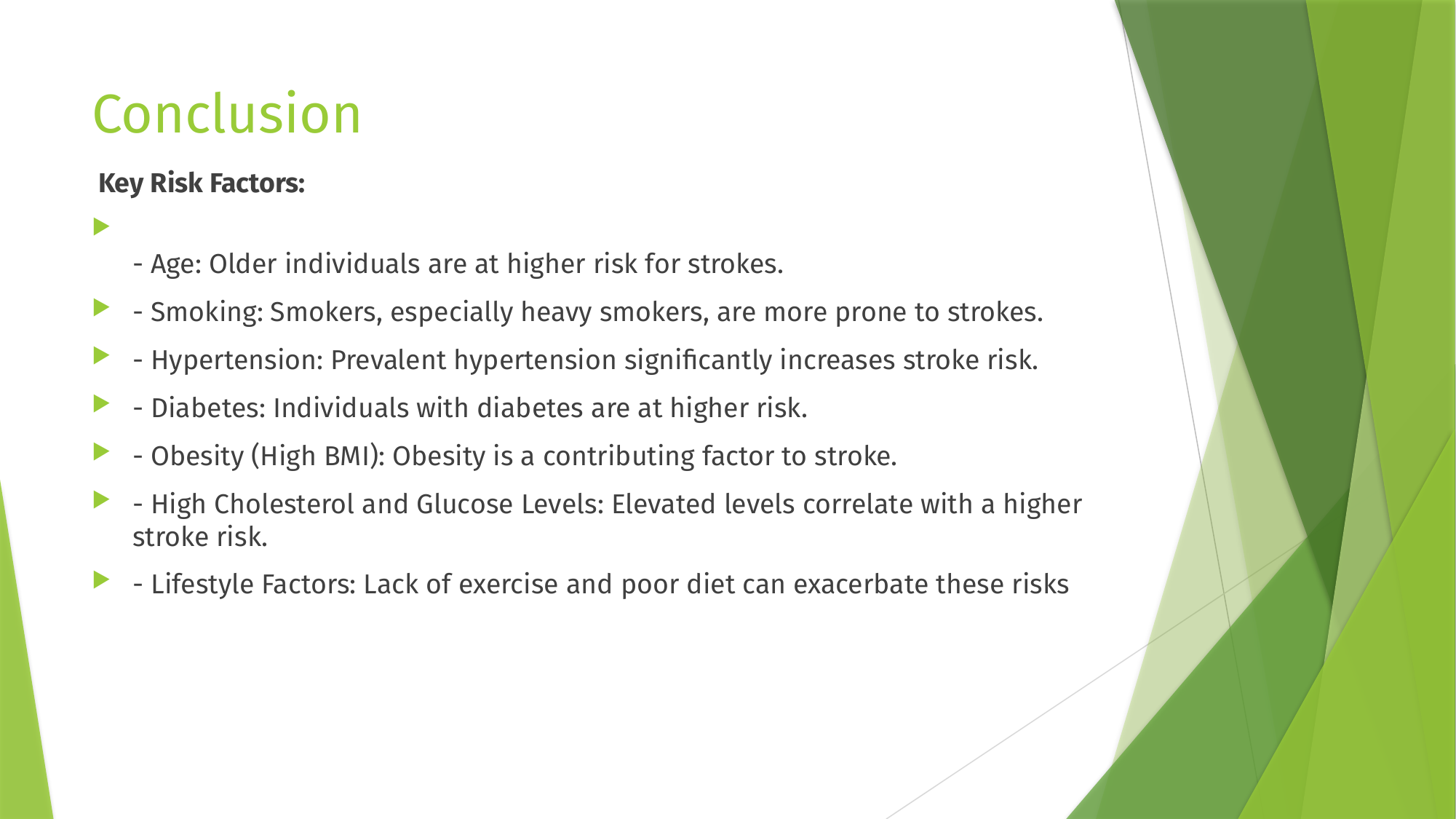

# Conclusion
 Key Risk Factors:
- Age: Older individuals are at higher risk for strokes.
- Smoking: Smokers, especially heavy smokers, are more prone to strokes.
- Hypertension: Prevalent hypertension significantly increases stroke risk.
- Diabetes: Individuals with diabetes are at higher risk.
- Obesity (High BMI): Obesity is a contributing factor to stroke.
- High Cholesterol and Glucose Levels: Elevated levels correlate with a higher stroke risk.
- Lifestyle Factors: Lack of exercise and poor diet can exacerbate these risks